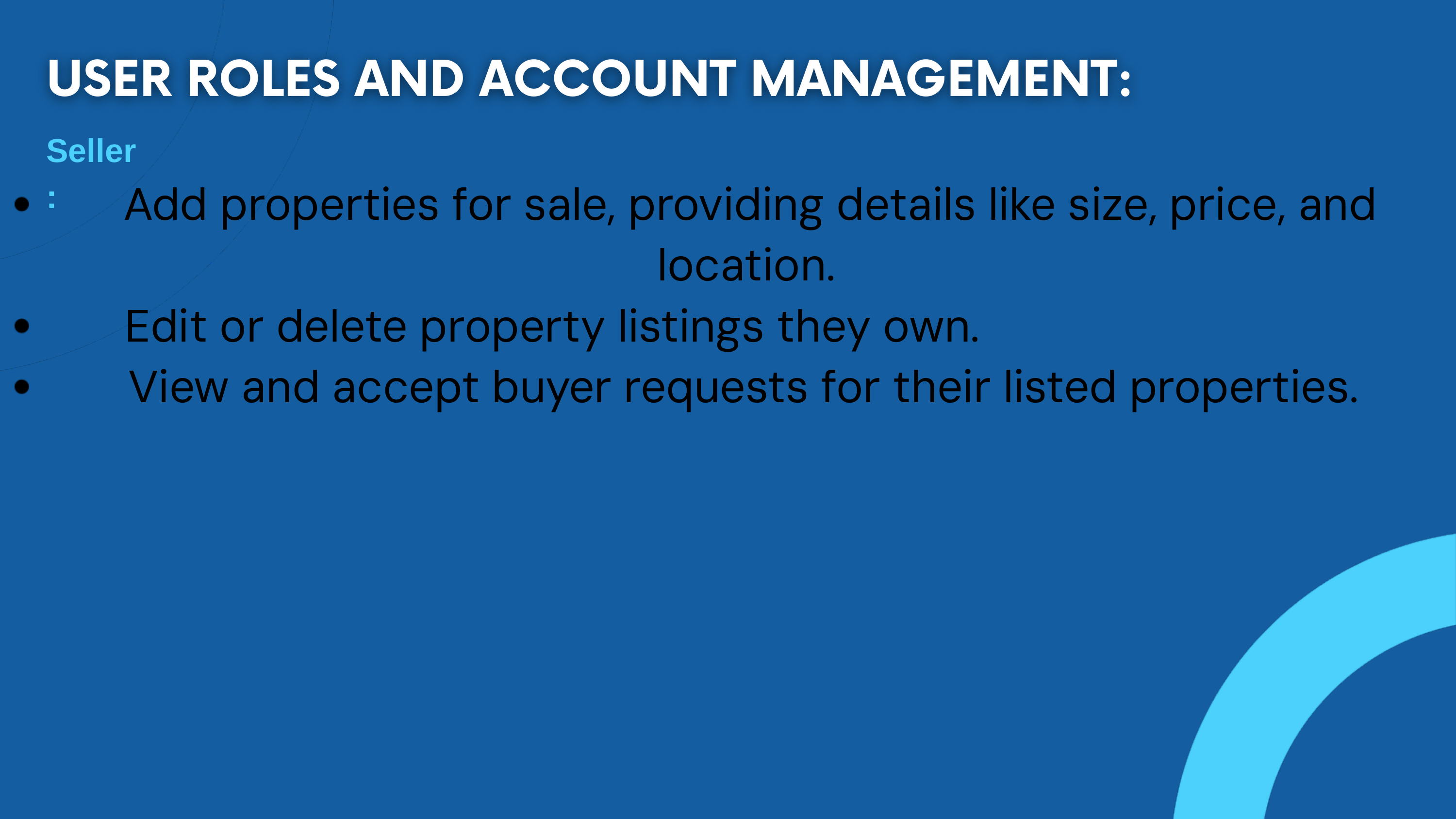

Seller:
Add properties for sale, providing details like size, price, and
location.
Edit or delete property listings they own.
View and accept buyer requests for their listed properties.